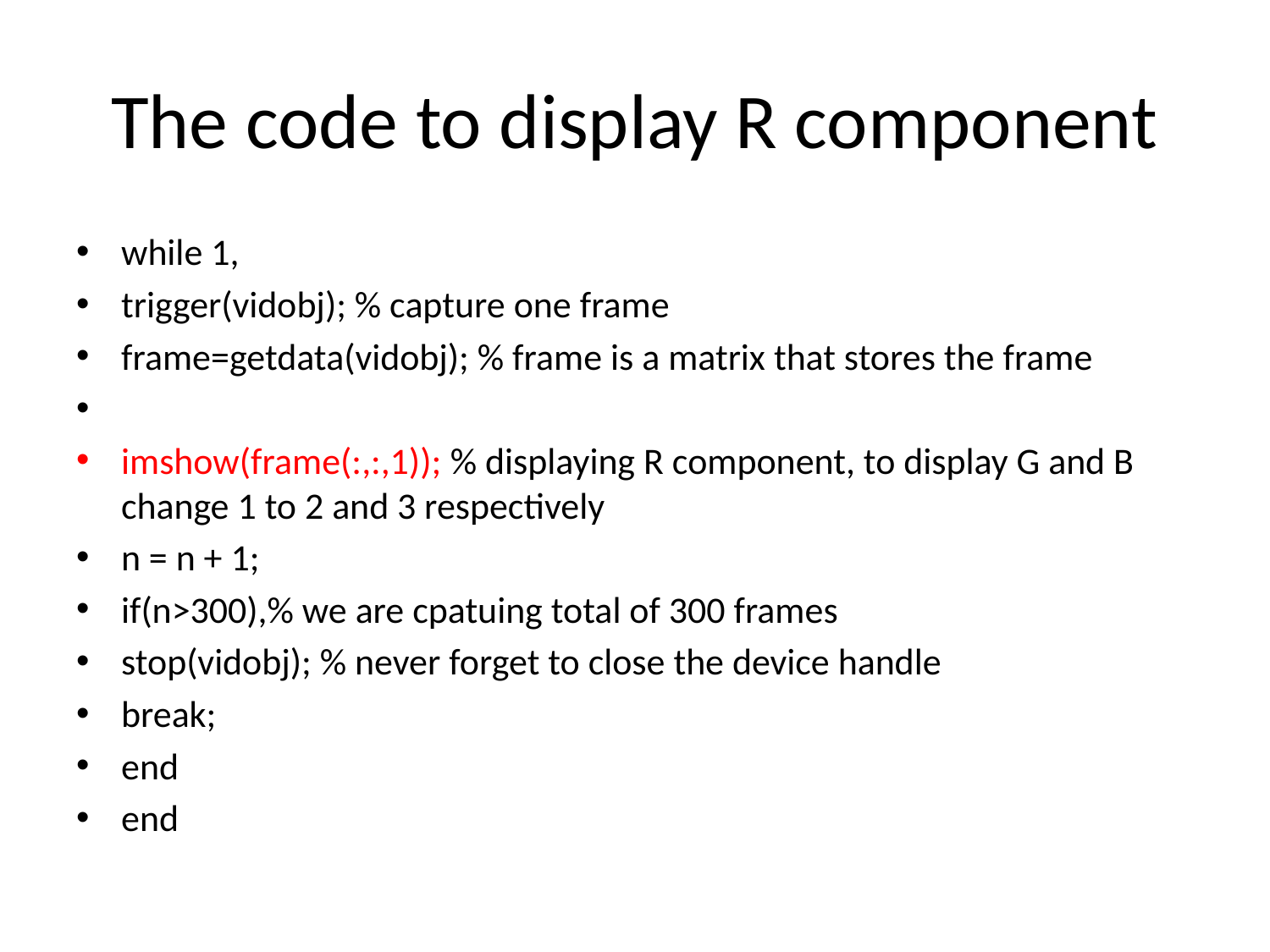

# The code to display R component
while 1,
trigger(vidobj); % capture one frame
frame=getdata(vidobj); % frame is a matrix that stores the frame

imshow(frame(:,:,1)); % displaying R component, to display G and B change 1 to 2 and 3 respectively
n = n + 1;
if(n>300),% we are cpatuing total of 300 frames
stop(vidobj); % never forget to close the device handle
break;
end
end